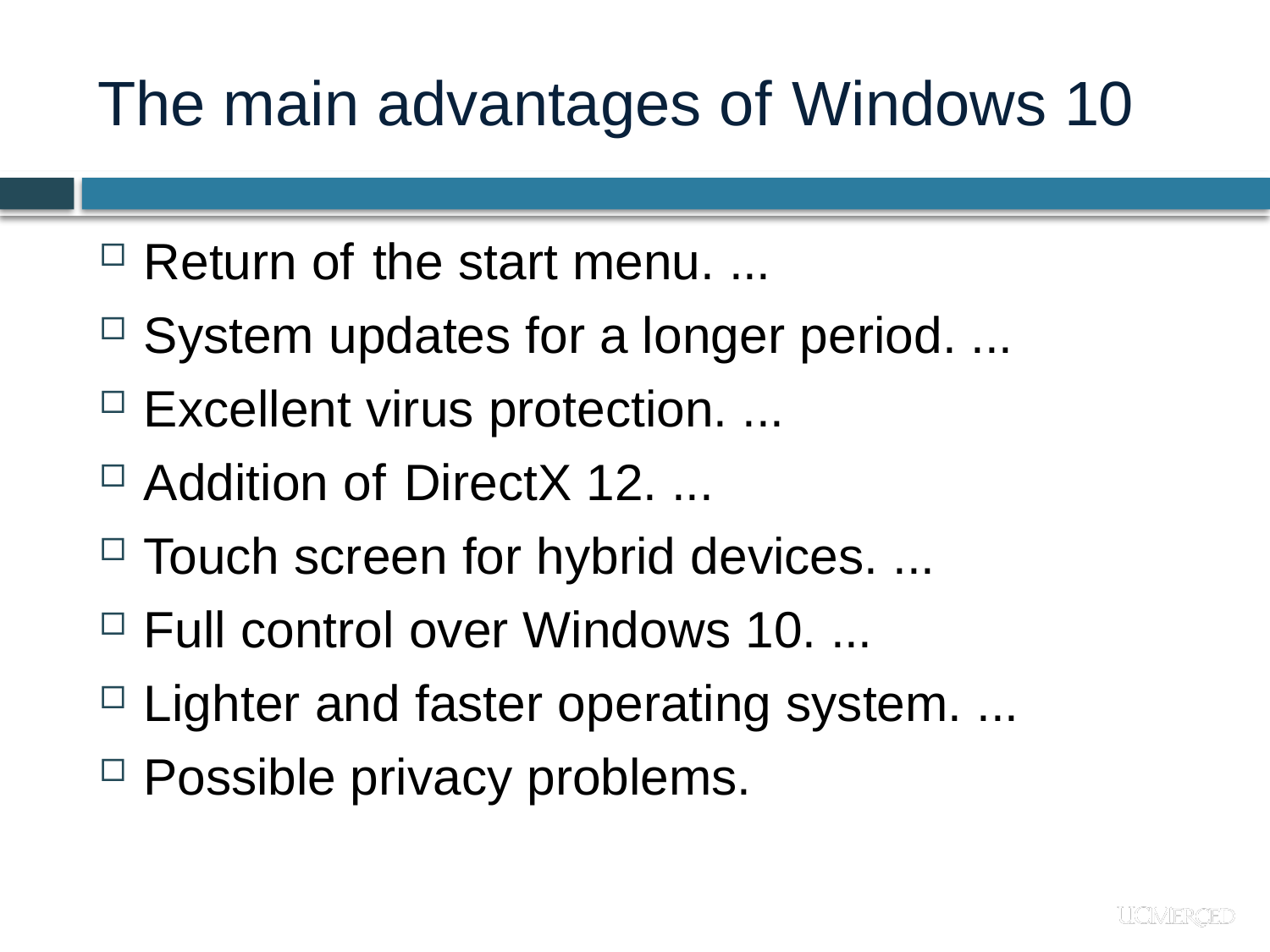

# The main advantages of Windows 10
Return of the start menu. ...
System updates for a longer period. ...
Excellent virus protection. ...
Addition of DirectX 12. ...
Touch screen for hybrid devices. ...
Full control over Windows 10. ...
Lighter and faster operating system. ...
Possible privacy problems.